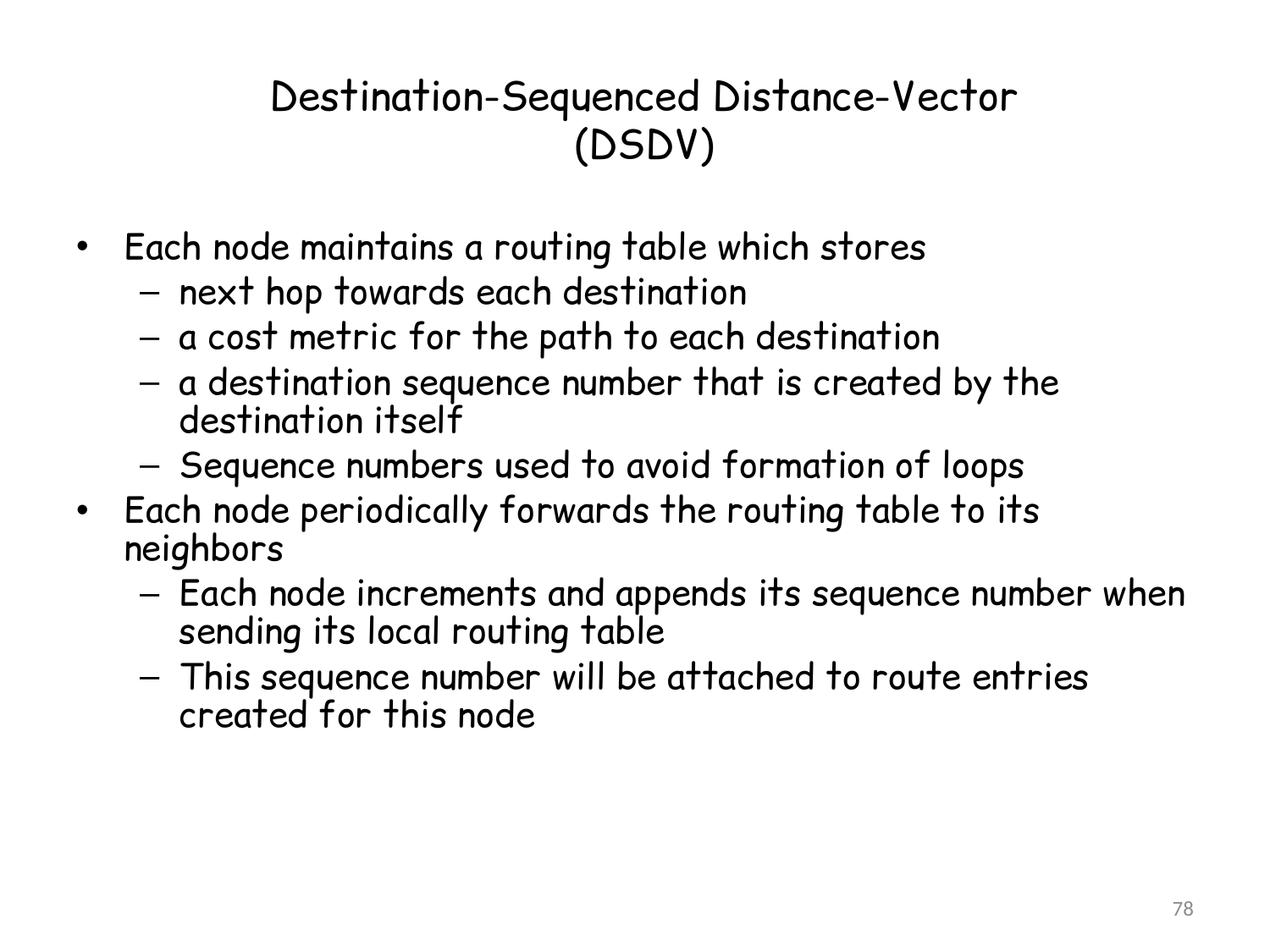

# Destination-Sequenced Distance-Vector (DSDV)
Each node maintains a routing table which stores
next hop towards each destination
a cost metric for the path to each destination
a destination sequence number that is created by the destination itself
Sequence numbers used to avoid formation of loops
Each node periodically forwards the routing table to its neighbors
Each node increments and appends its sequence number when sending its local routing table
This sequence number will be attached to route entries created for this node
78